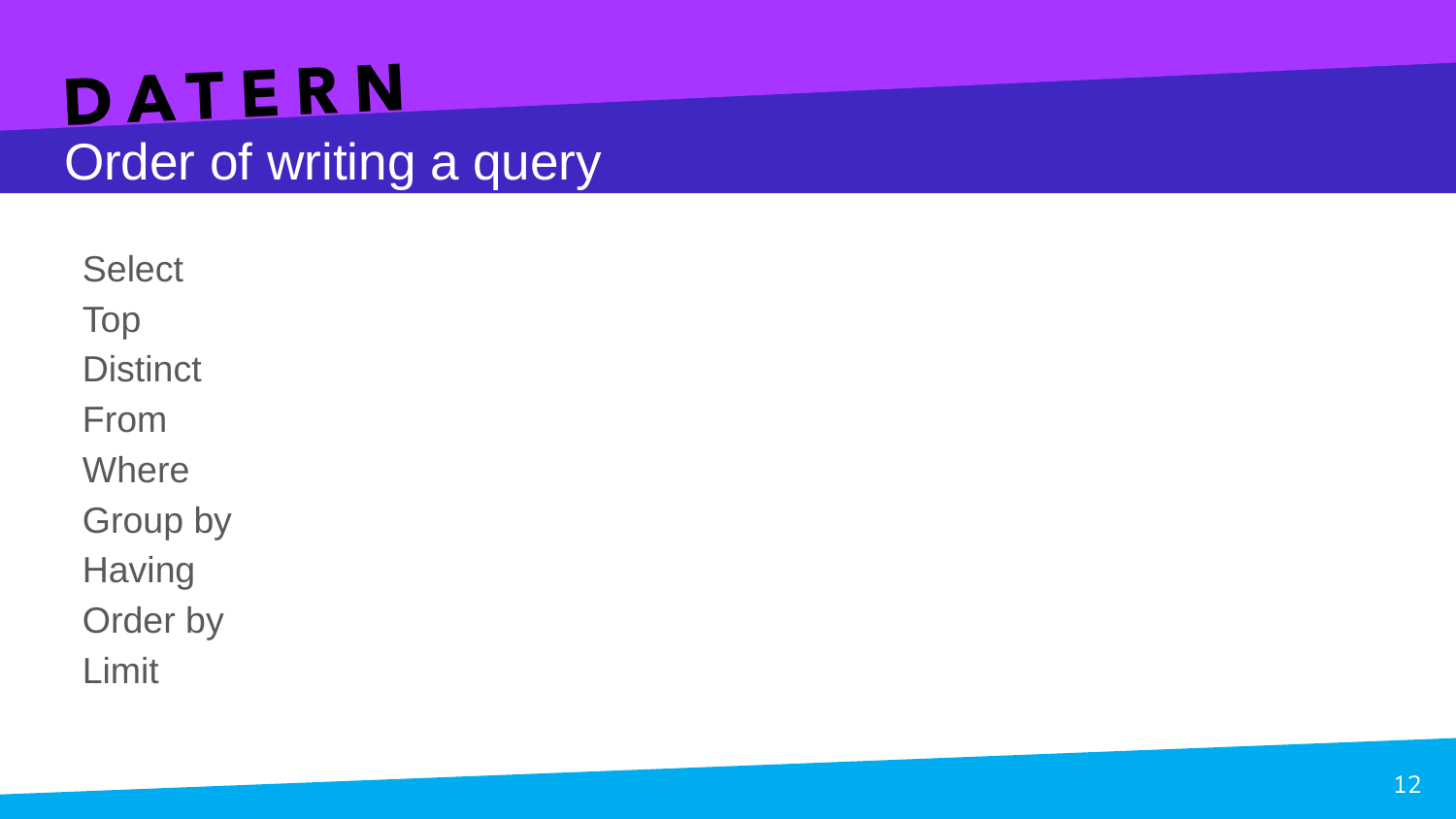

# Order of writing a query
Select
Top
Distinct
From
Where
Group by
Having
Order by
Limit
12